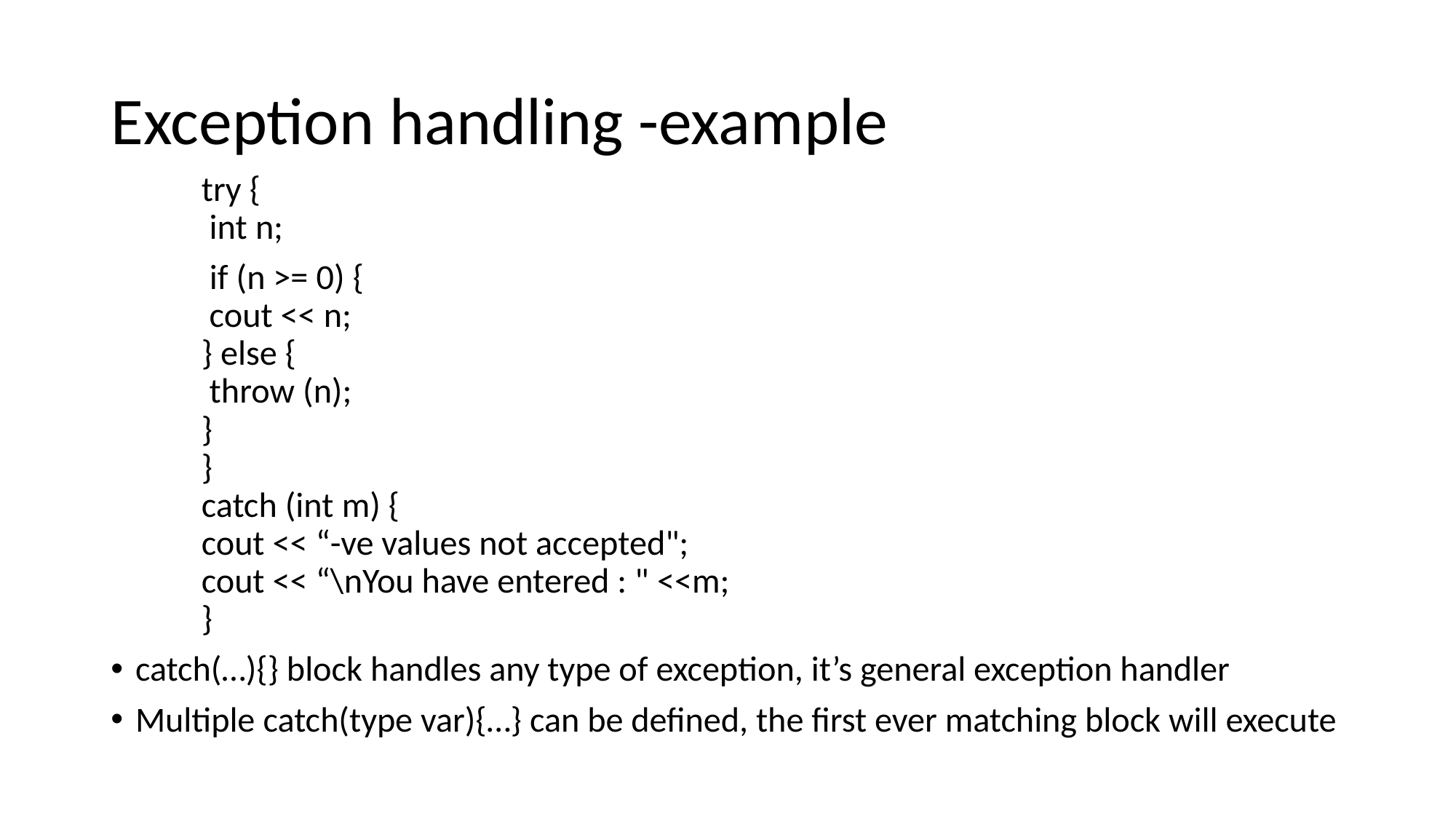

# Exception handling -example
	try {
 		 int n;
 		 if (n >= 0) {
   		 cout << n;
  		} else {
   		 throw (n);
  		}
	}
	catch (int m) {
  		cout << “-ve values not accepted";
		cout << “\nYou have entered : " <<m; 
	}
catch(…){} block handles any type of exception, it’s general exception handler
Multiple catch(type var){…} can be defined, the first ever matching block will execute